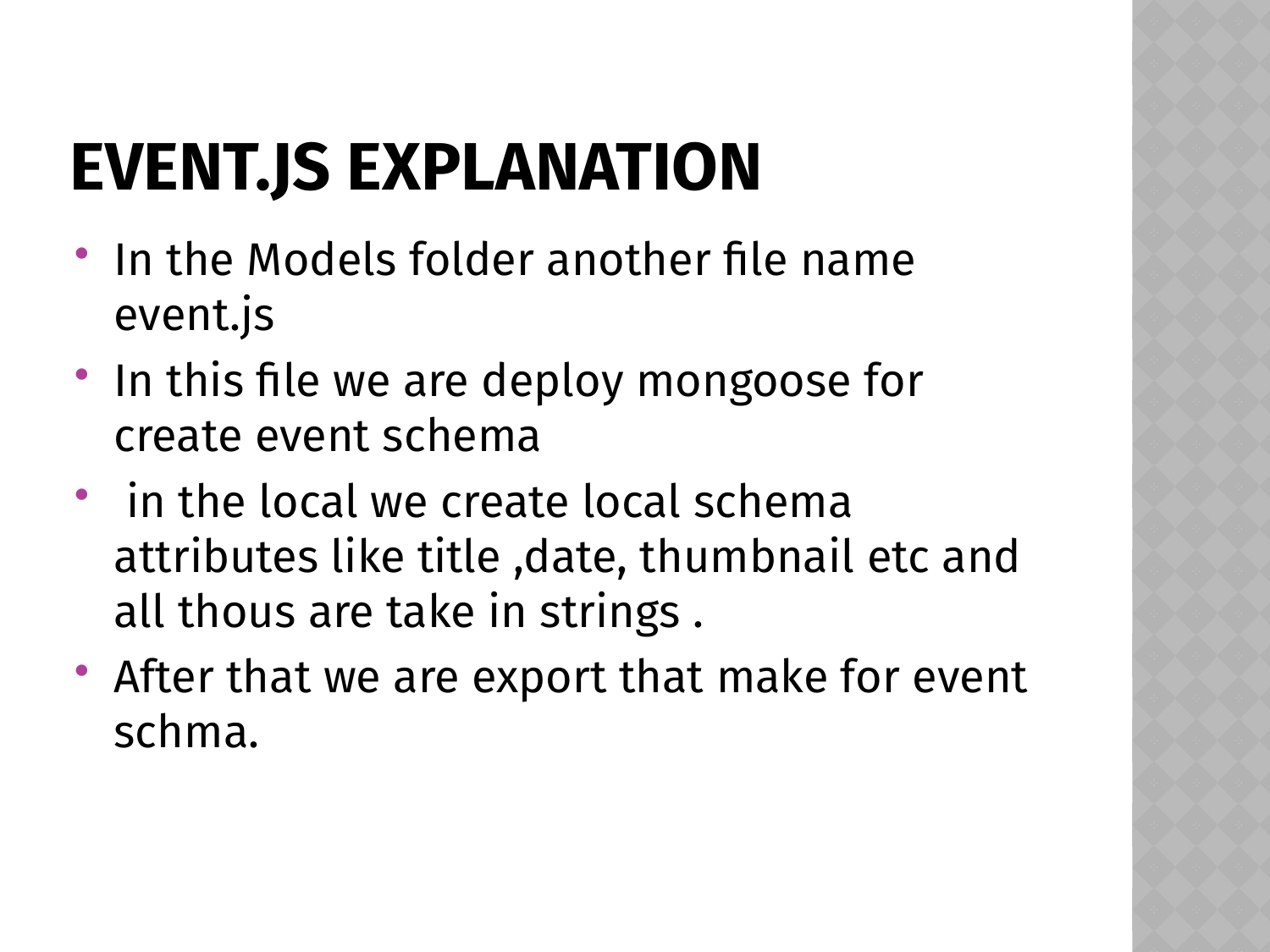

# Event.js Explanation
In the Models folder another file name event.js
In this file we are deploy mongoose for create event schema
 in the local we create local schema attributes like title ,date, thumbnail etc and all thous are take in strings .
After that we are export that make for event schma.